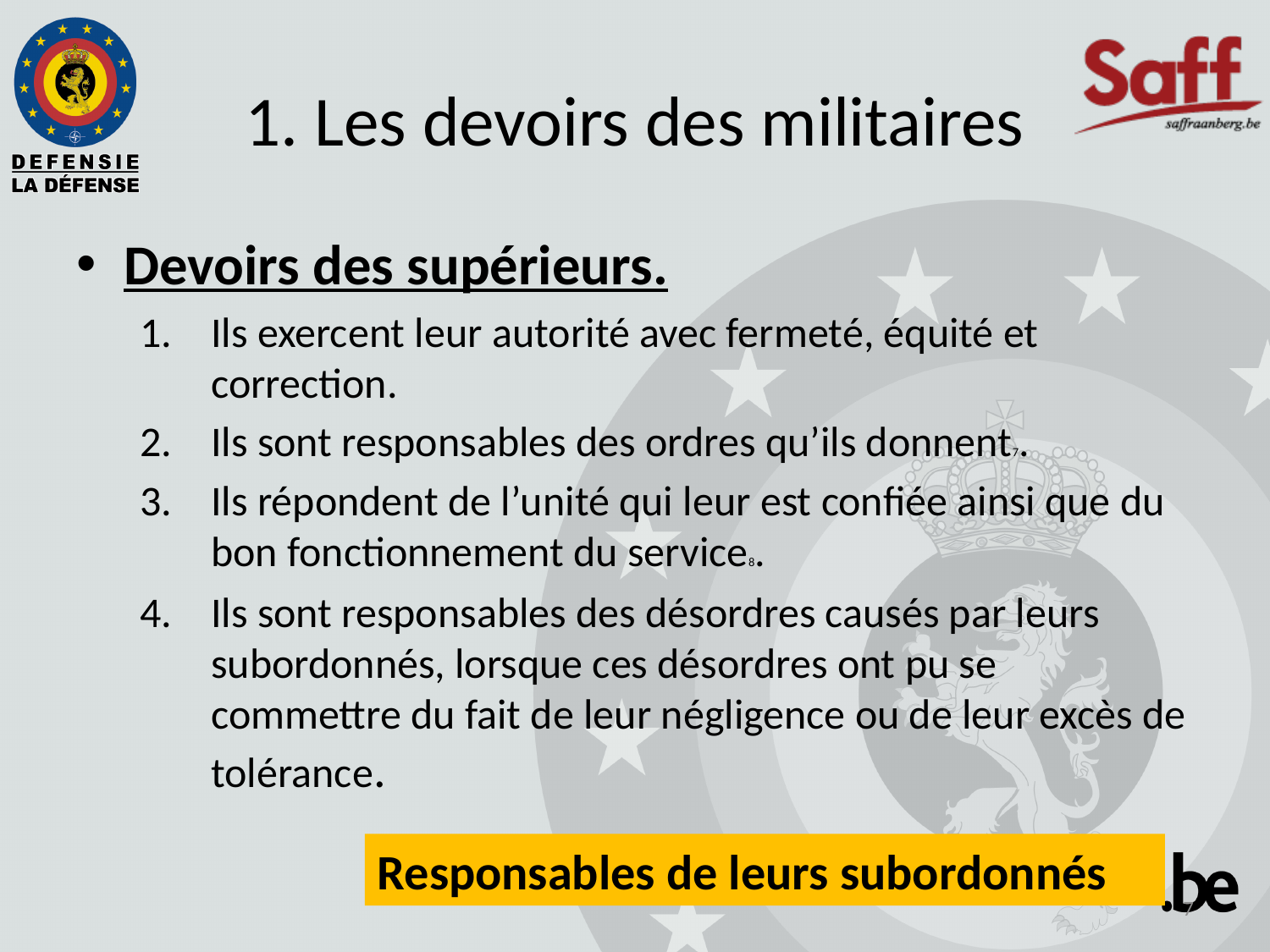

# 1. Les devoirs des militaires
Devoirs des supérieurs.
Ils exercent leur autorité avec fermeté, équité et correction.
Ils sont responsables des ordres qu’ils donnent7.
Ils répondent de l’unité qui leur est confiée ainsi que du bon fonctionnement du service8.
Ils sont responsables des désordres causés par leurs subordonnés, lorsque ces désordres ont pu se commettre du fait de leur négligence ou de leur excès de tolérance.
Responsables de leurs subordonnés
7